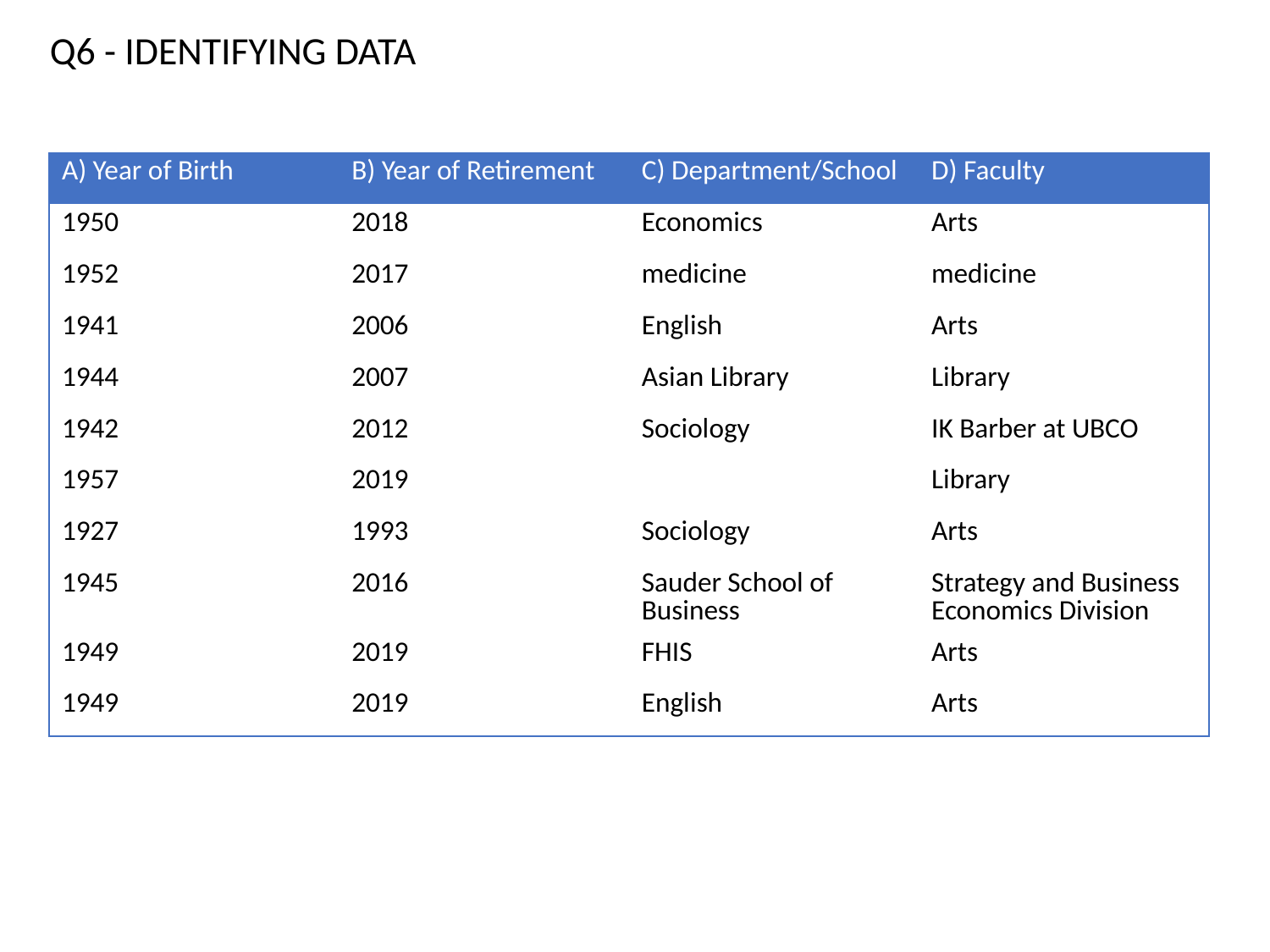

Q6 - IDENTIFYING DATA
| A) Year of Birth | B) Year of Retirement | C) Department/School | D) Faculty |
| --- | --- | --- | --- |
| 1950 | 2018 | Economics | Arts |
| 1952 | 2017 | medicine | medicine |
| 1941 | 2006 | English | Arts |
| 1944 | 2007 | Asian Library | Library |
| 1942 | 2012 | Sociology | IK Barber at UBCO |
| 1957 | 2019 |  | Library |
| 1927 | 1993 | Sociology | Arts |
| 1945 | 2016 | Sauder School of Business | Strategy and Business Economics Division |
| 1949 | 2019 | FHIS | Arts |
| 1949 | 2019 | English | Arts |